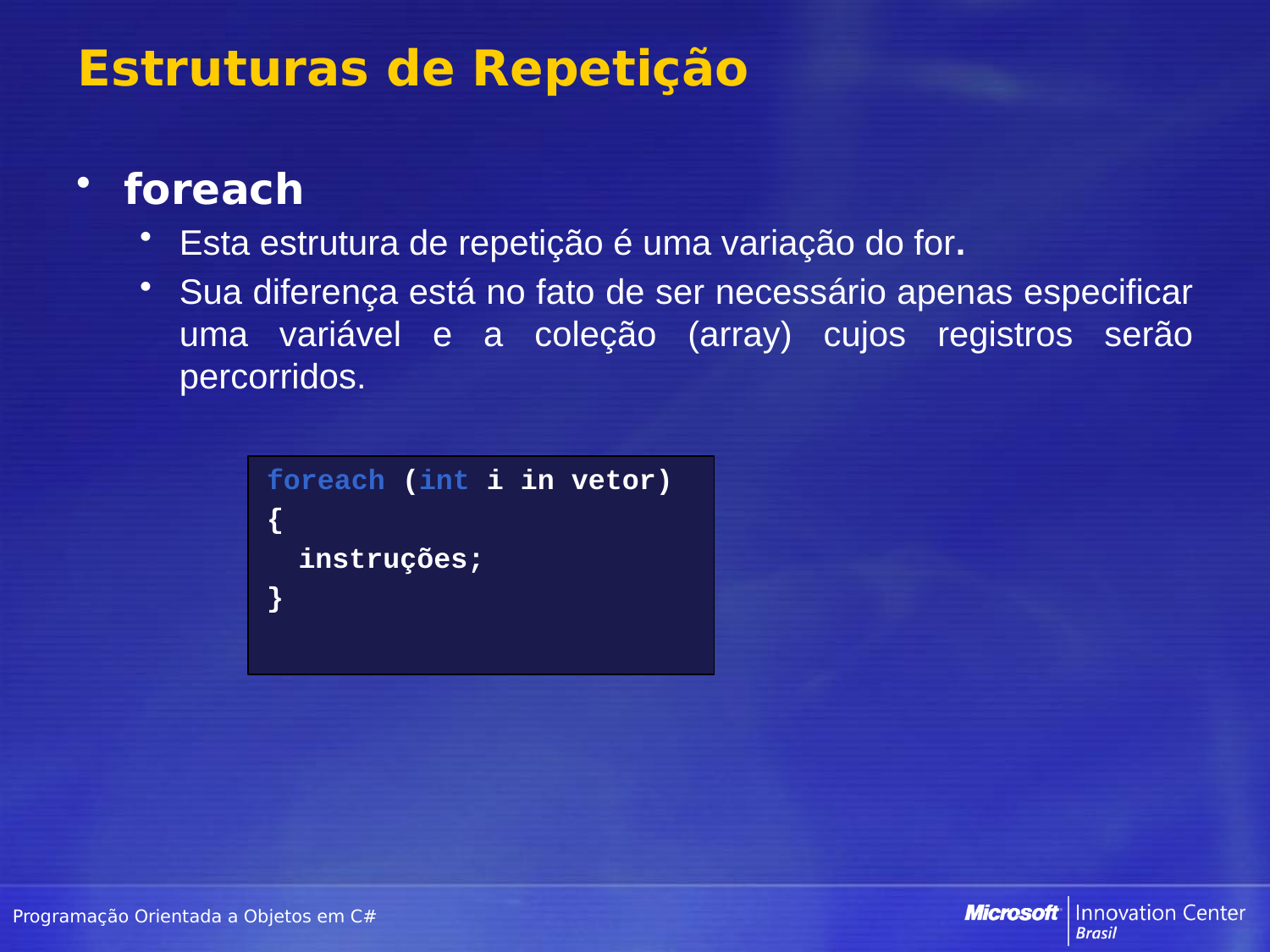

# Estruturas de Repetição

foreach
Esta estrutura de repetição é uma variação do for.
Sua diferença está no fato de ser necessário apenas especificar uma variável e a coleção (array) cujos registros serão percorridos.

foreach (int i in vetor)
{
	instruções;
}